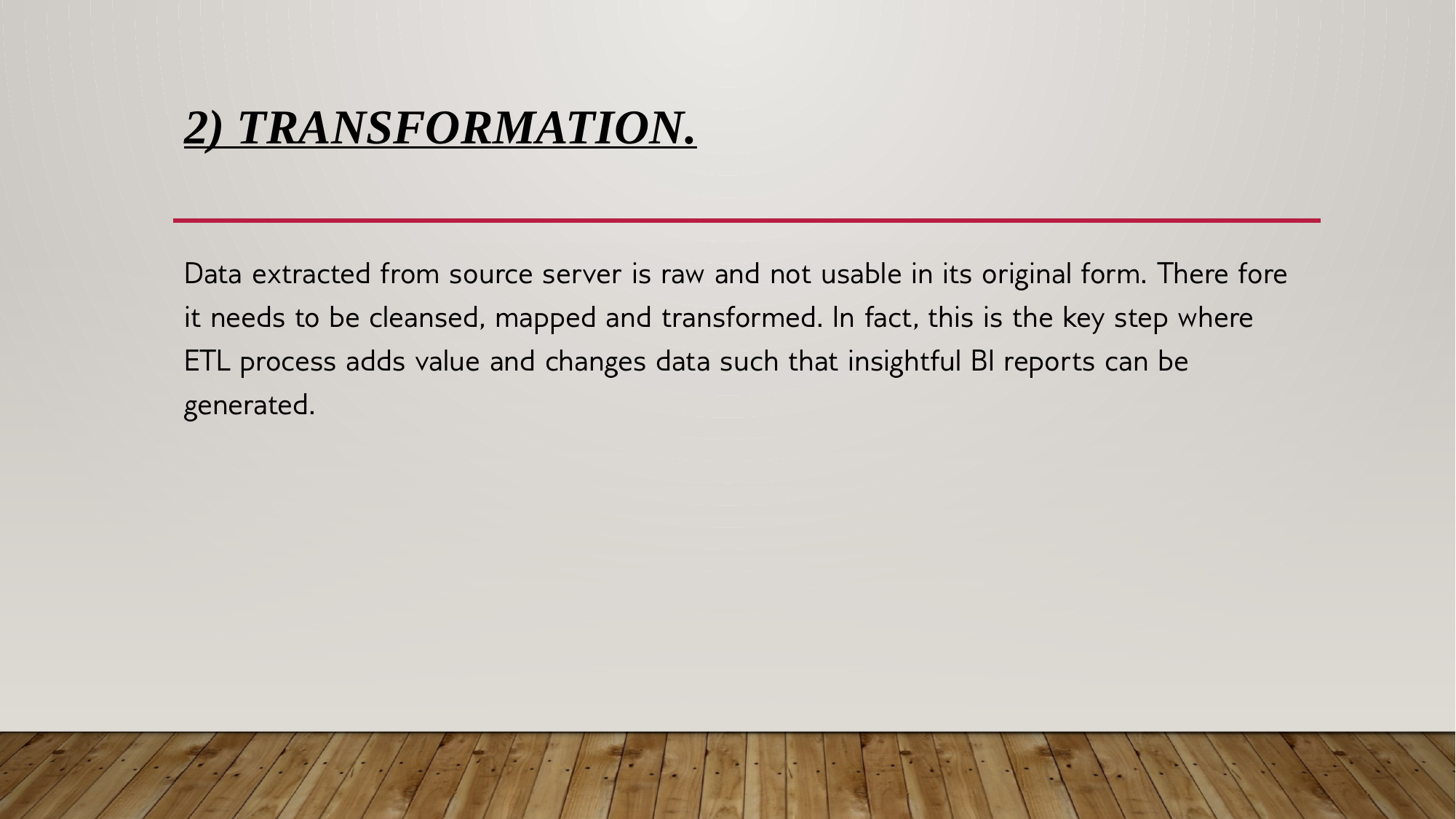

# 2) Transformation.
Data extracted from source server is raw and not usable in its original form. There fore it needs to be cleansed, mapped and transformed. In fact, this is the key step where ETL process adds value and changes data such that insightful BI reports can be generated.